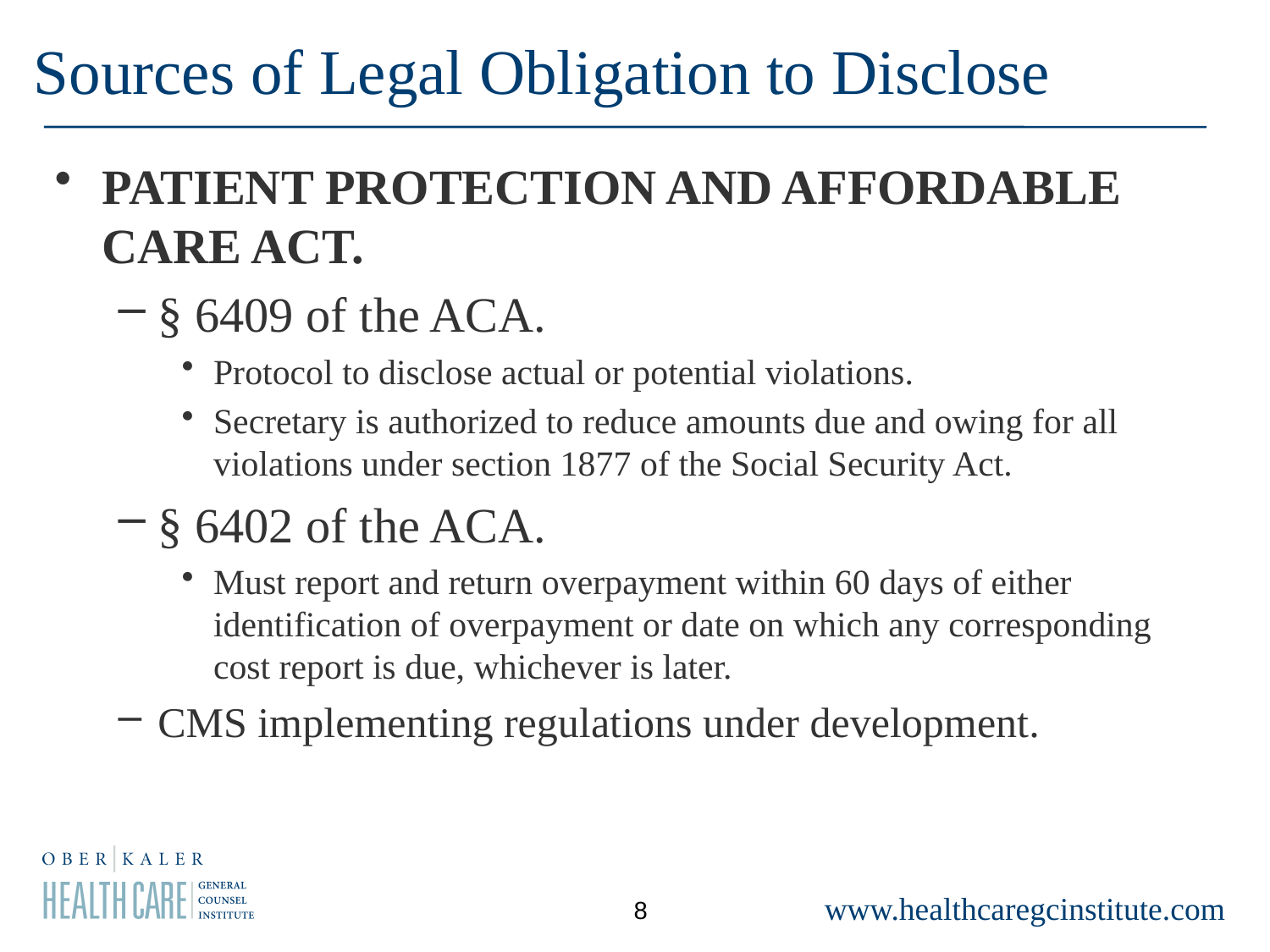

# Sources of Legal Obligation to Disclose
PATIENT PROTECTION AND AFFORDABLE CARE ACT.
§ 6409 of the ACA.
Protocol to disclose actual or potential violations.
Secretary is authorized to reduce amounts due and owing for all violations under section 1877 of the Social Security Act.
§ 6402 of the ACA.
Must report and return overpayment within 60 days of either identification of overpayment or date on which any corresponding cost report is due, whichever is later.
CMS implementing regulations under development.

8